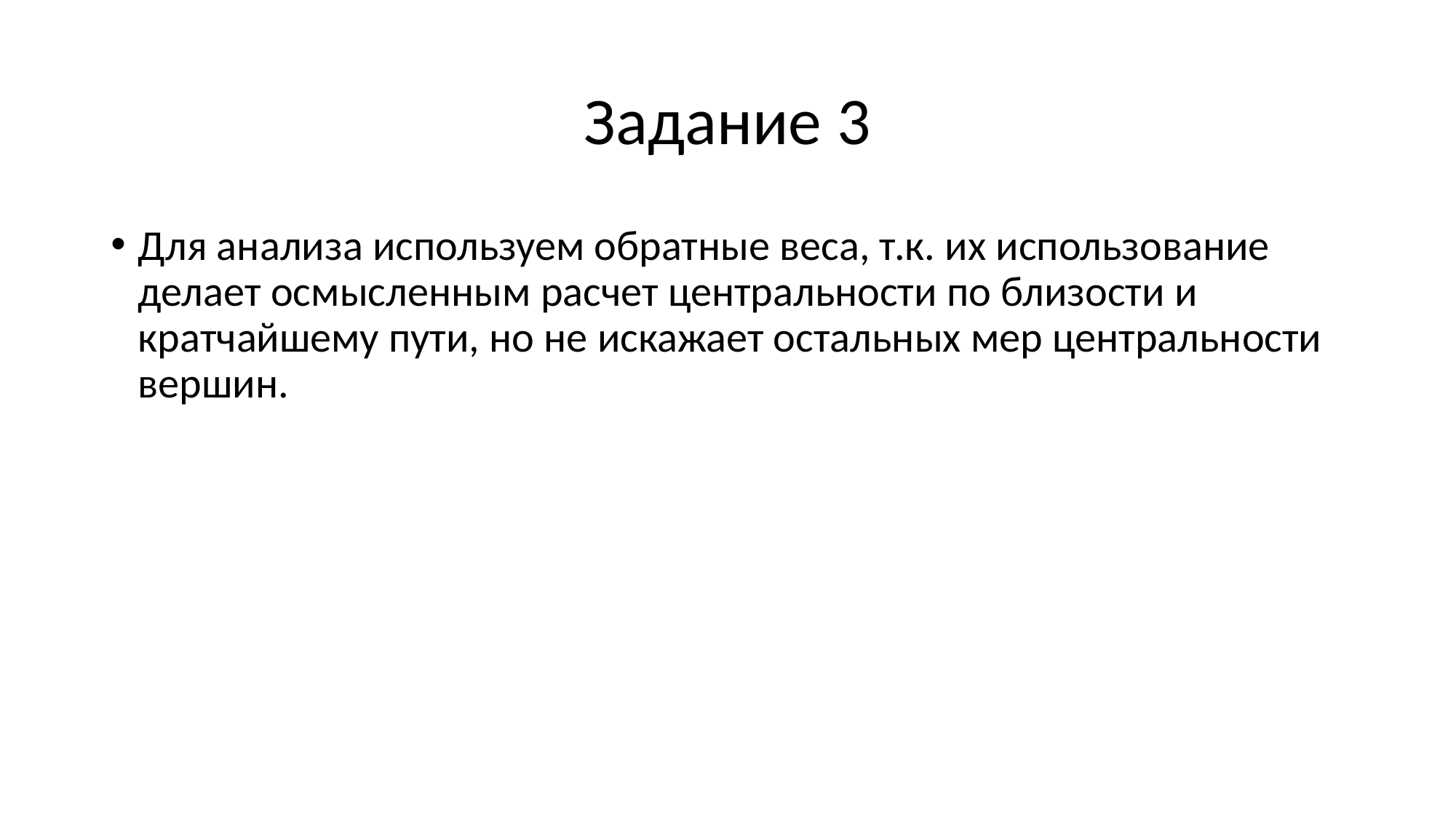

# Задание 3
Для анализа используем обратные веса, т.к. их использование делает осмысленным расчет центральности по близости и кратчайшему пути, но не искажает остальных мер центральности вершин.